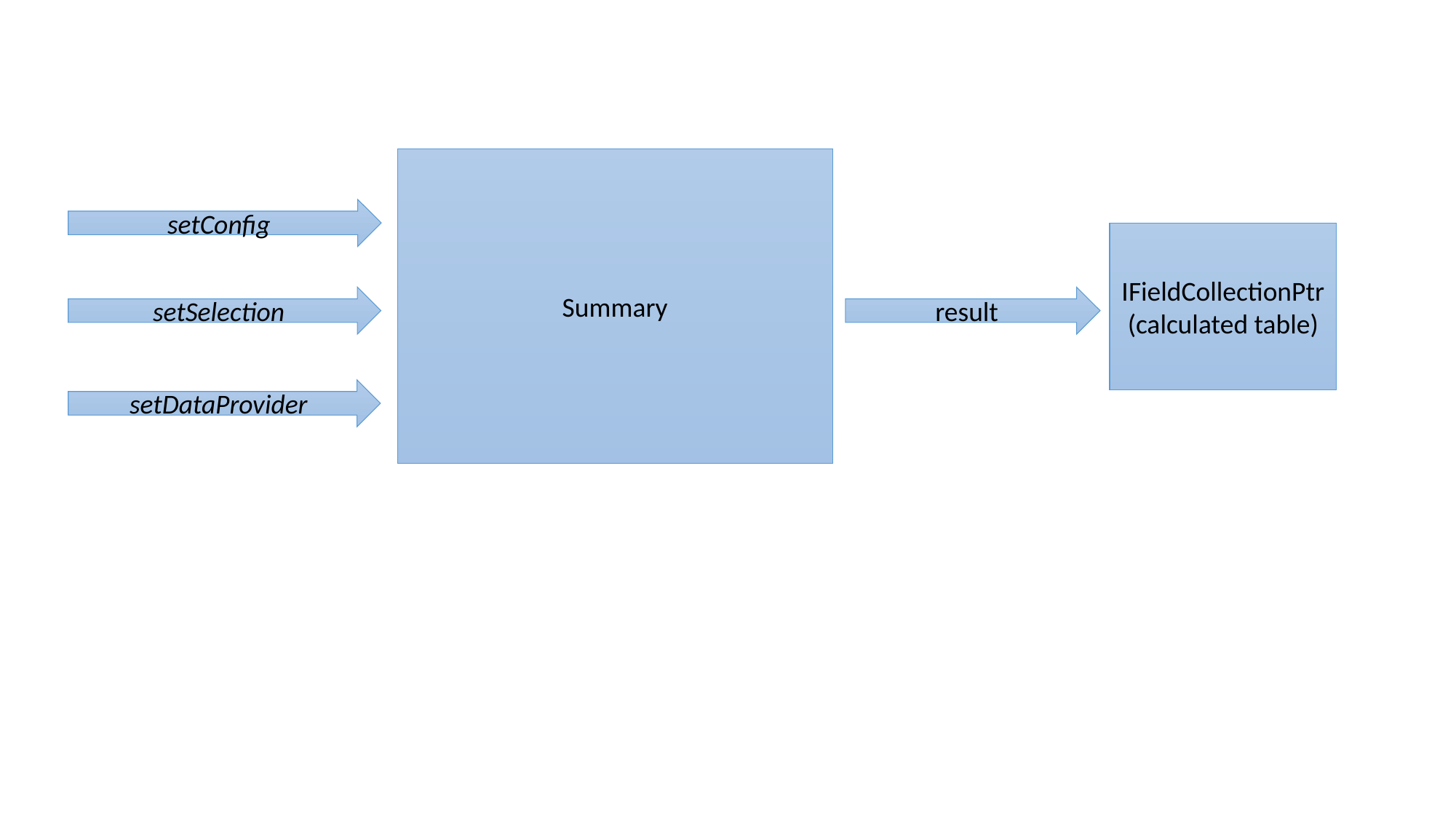

Summary
setConfig
IFieldCollectionPtr
(calculated table)
setSelection
result
setDataProvider